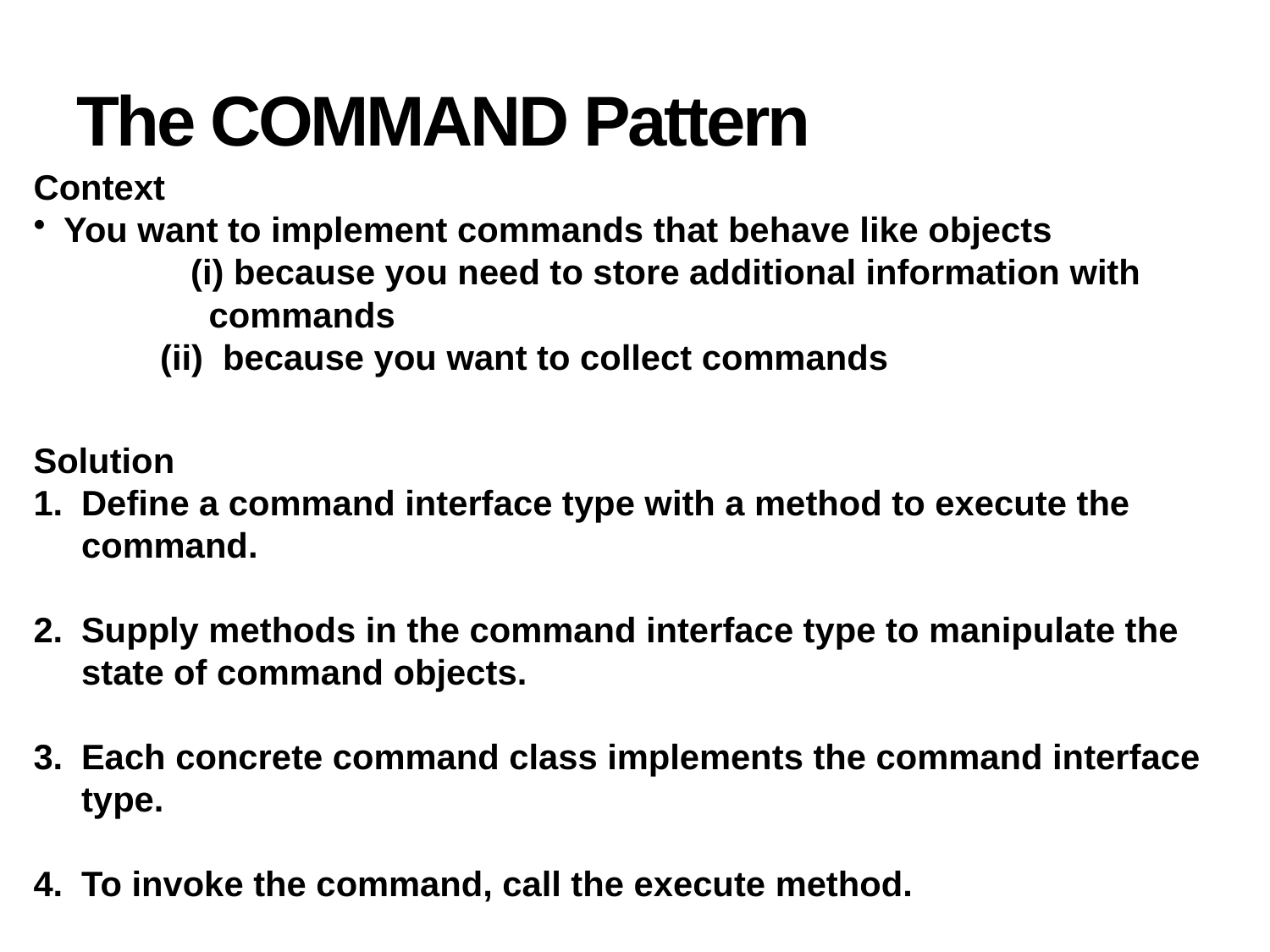

# The COMMAND Pattern
Context
You want to implement commands that behave like objects
	(i) because you need to store additional information with
                  commands
             (ii)  because you want to collect commands

Solution
Define a command interface type with a method to execute the command.
Supply methods in the command interface type to manipulate the state of command objects.
Each concrete command class implements the command interface type.
To invoke the command, call the execute method.